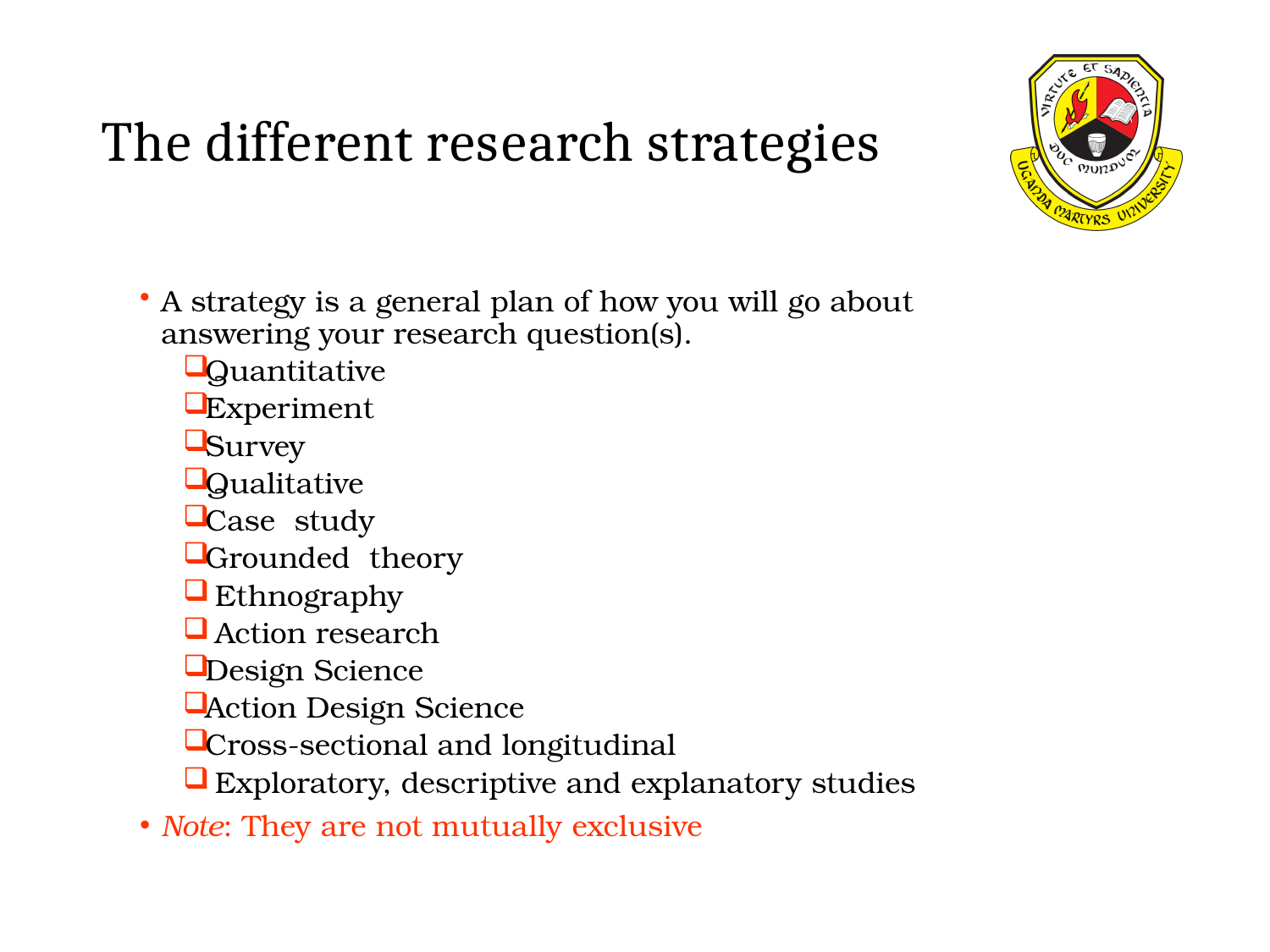

# The different research strategies
A strategy is a general plan of how you will go about answering your research question(s).
Quantitative
Experiment
Survey
Qualitative
Case  study
Grounded  theory
 Ethnography
 Action research
Design Science
Action Design Science
Cross-sectional and longitudinal
 Exploratory, descriptive and explanatory studies
Note: They are not mutually exclusive